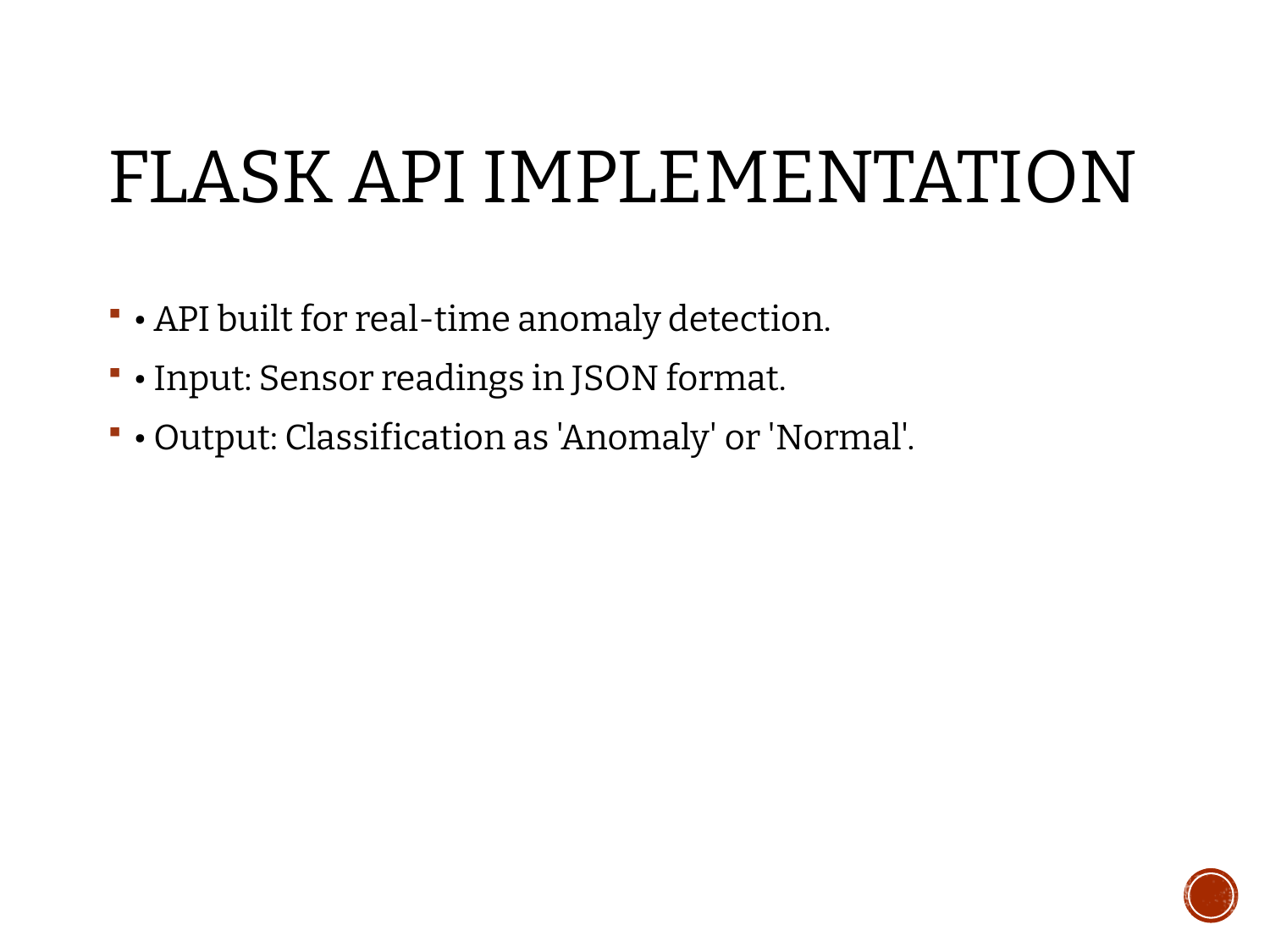

# Flask API Implementation
• API built for real-time anomaly detection.
• Input: Sensor readings in JSON format.
• Output: Classification as 'Anomaly' or 'Normal'.